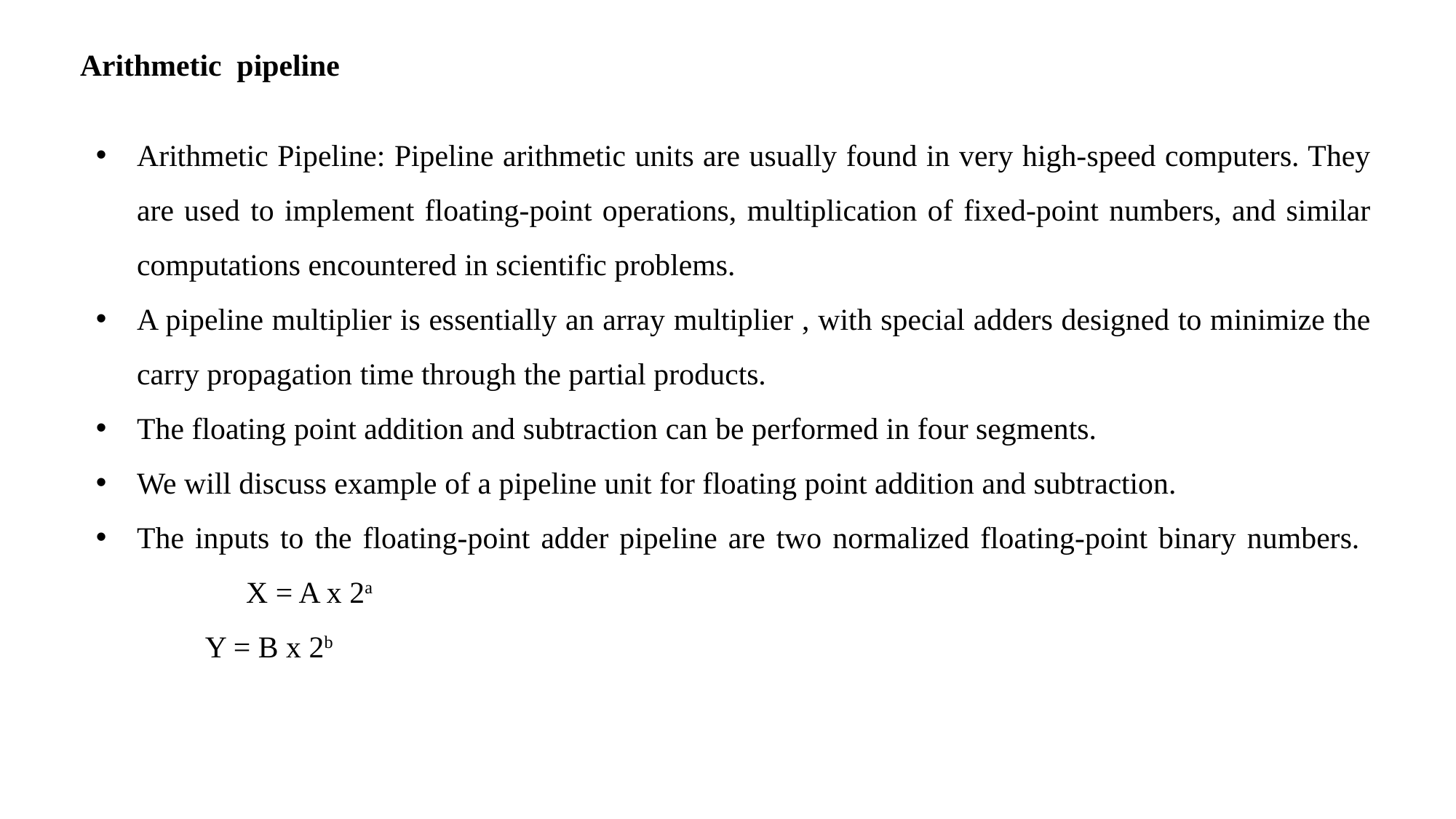

Arithmetic  pipeline
Arithmetic Pipeline: Pipeline arithmetic units are usually found in very high-speed computers. They are used to implement floating-point operations, multiplication of fixed-point numbers, and similar computations encountered in scientific problems.
A pipeline multiplier is essentially an array multiplier , with special adders designed to minimize the carry propagation time through the partial products.
The floating point addition and subtraction can be performed in four segments.
We will discuss example of a pipeline unit for floating point addition and subtraction.
The inputs to the floating-point adder pipeline are two normalized floating-point binary numbers.
	X = A x 2a
	Y = B x 2b